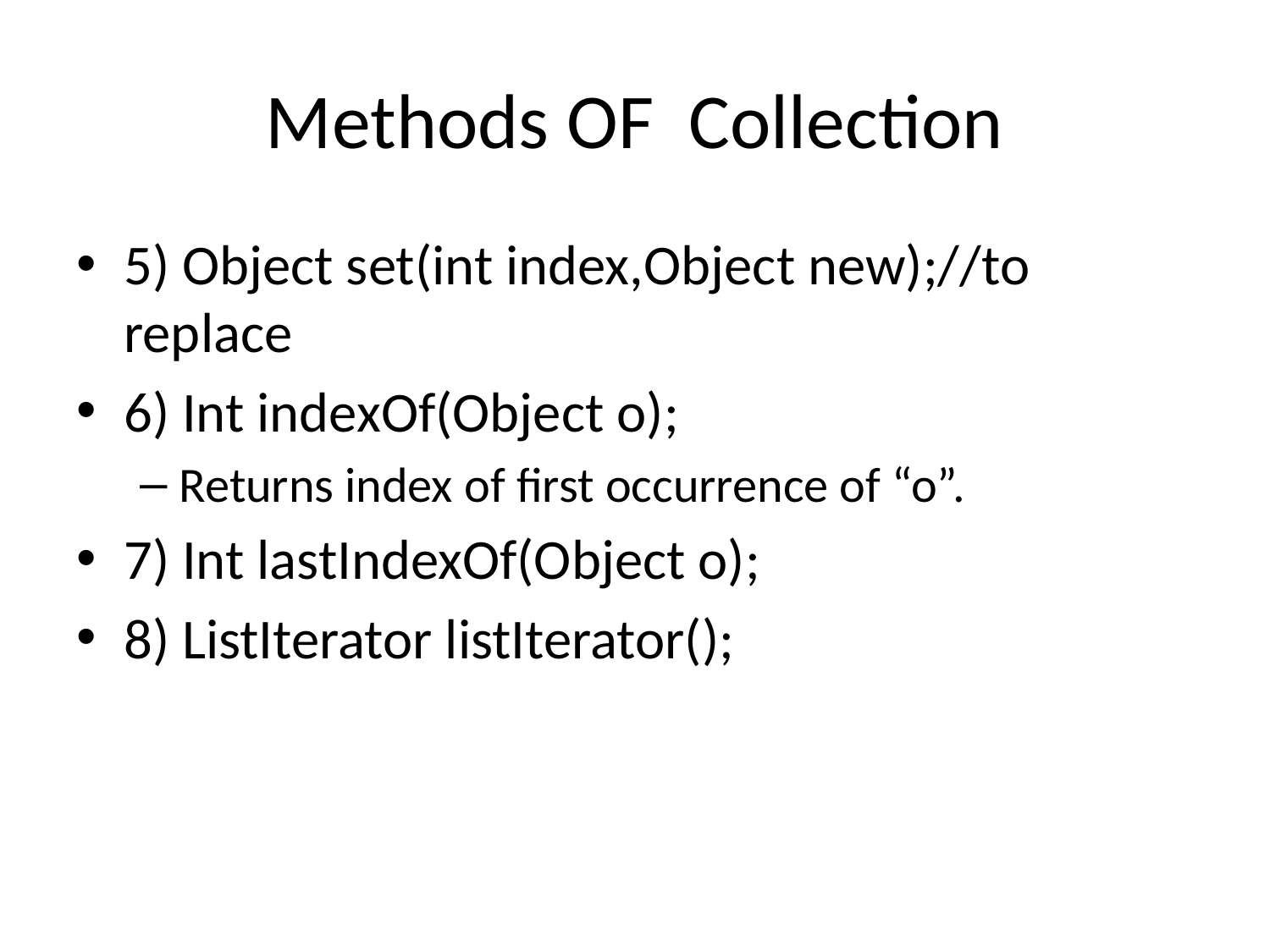

# Methods OF  Collection
5) Object set(int index,Object new);//to replace
6) Int indexOf(Object o);
Returns index of first occurrence of “o”.
7) Int lastIndexOf(Object o);
8) ListIterator listIterator();